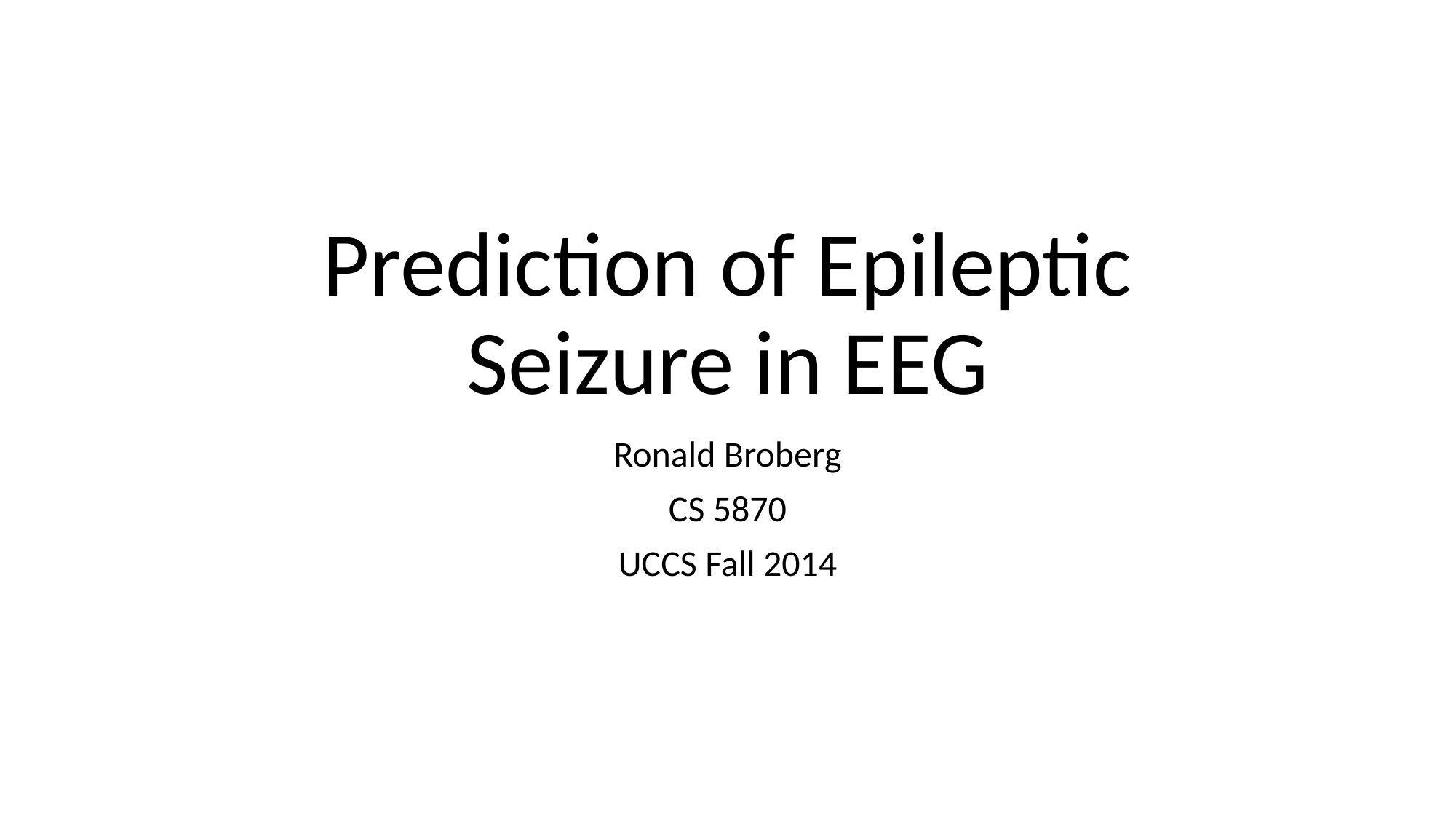

# Prediction of Epileptic Seizure in EEG
Ronald Broberg
CS 5870
UCCS Fall 2014